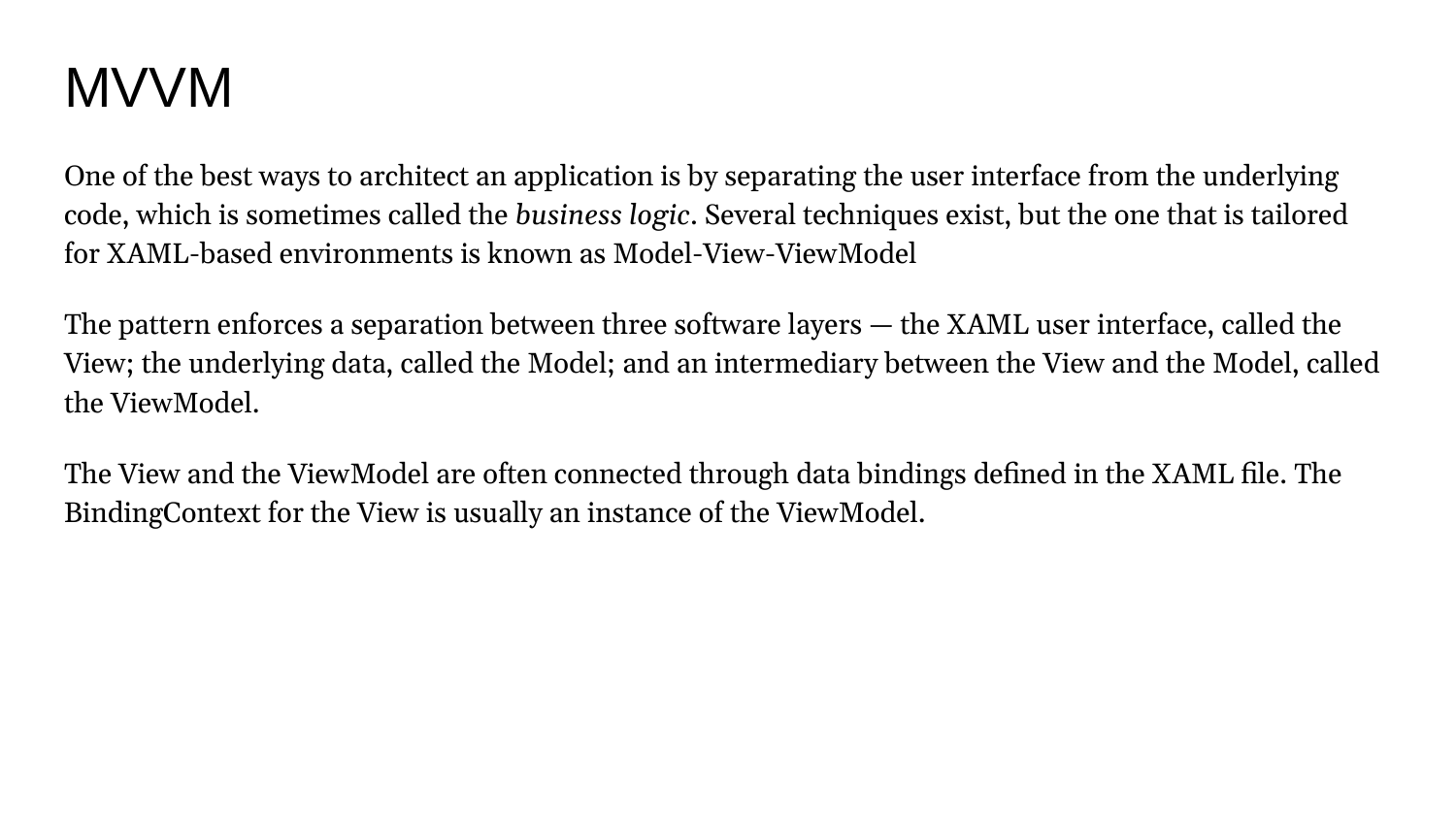

# MVVM
One of the best ways to architect an application is by separating the user interface from the underlying code, which is sometimes called the business logic. Several techniques exist, but the one that is tailored for XAML-based environments is known as Model-View-ViewModel
The pattern enforces a separation between three software layers — the XAML user interface, called the View; the underlying data, called the Model; and an intermediary between the View and the Model, called the ViewModel.
The View and the ViewModel are often connected through data bindings defined in the XAML file. The BindingContext for the View is usually an instance of the ViewModel.